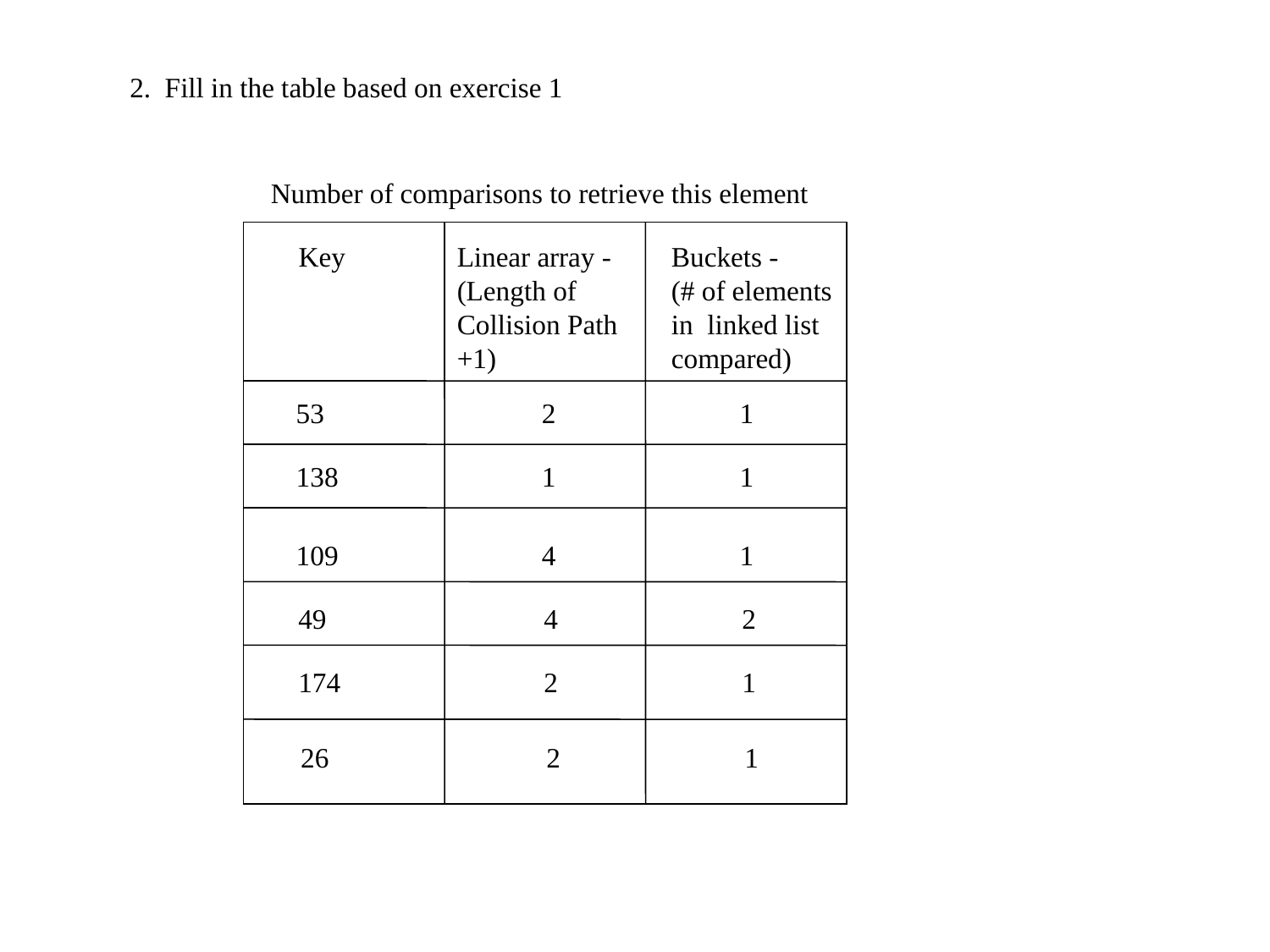

2.  Fill in the table based on exercise 1
Number of comparisons to retrieve this element

Key
Linear array -
(Length of
Collision Path +1)
Buckets -
(# of elements
in  linked list
compared)

53	                 2	         1

138	                 1	         1

109	                 4	         1

49	                 4	         2

174	                 2	         1

26	                 2	         1